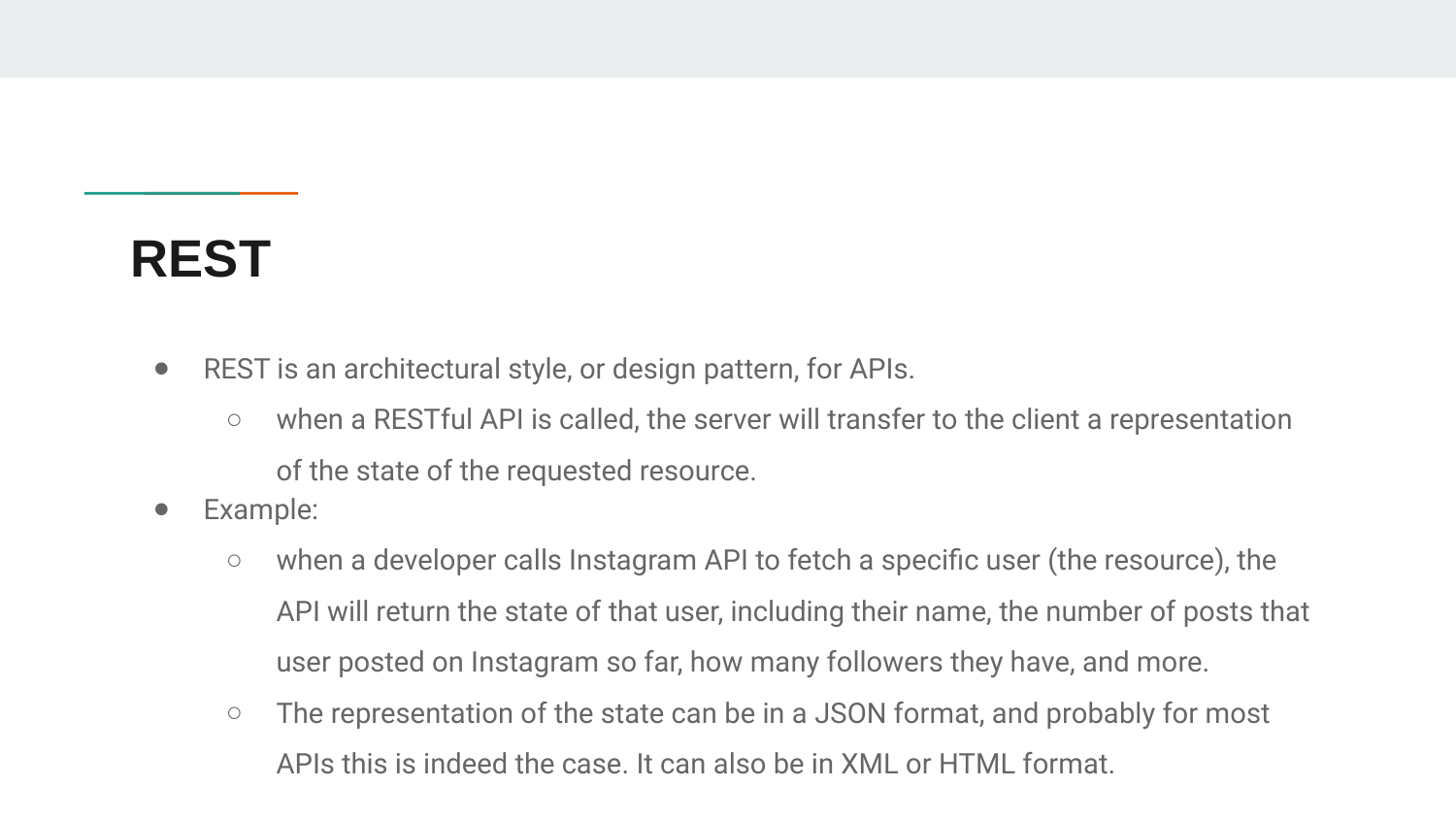

# REST
REST is an architectural style, or design pattern, for APIs.
when a RESTful API is called, the server will transfer to the client a representation of the state of the requested resource.
Example:
when a developer calls Instagram API to fetch a specific user (the resource), the API will return the state of that user, including their name, the number of posts that user posted on Instagram so far, how many followers they have, and more.
The representation of the state can be in a JSON format, and probably for most APIs this is indeed the case. It can also be in XML or HTML format.